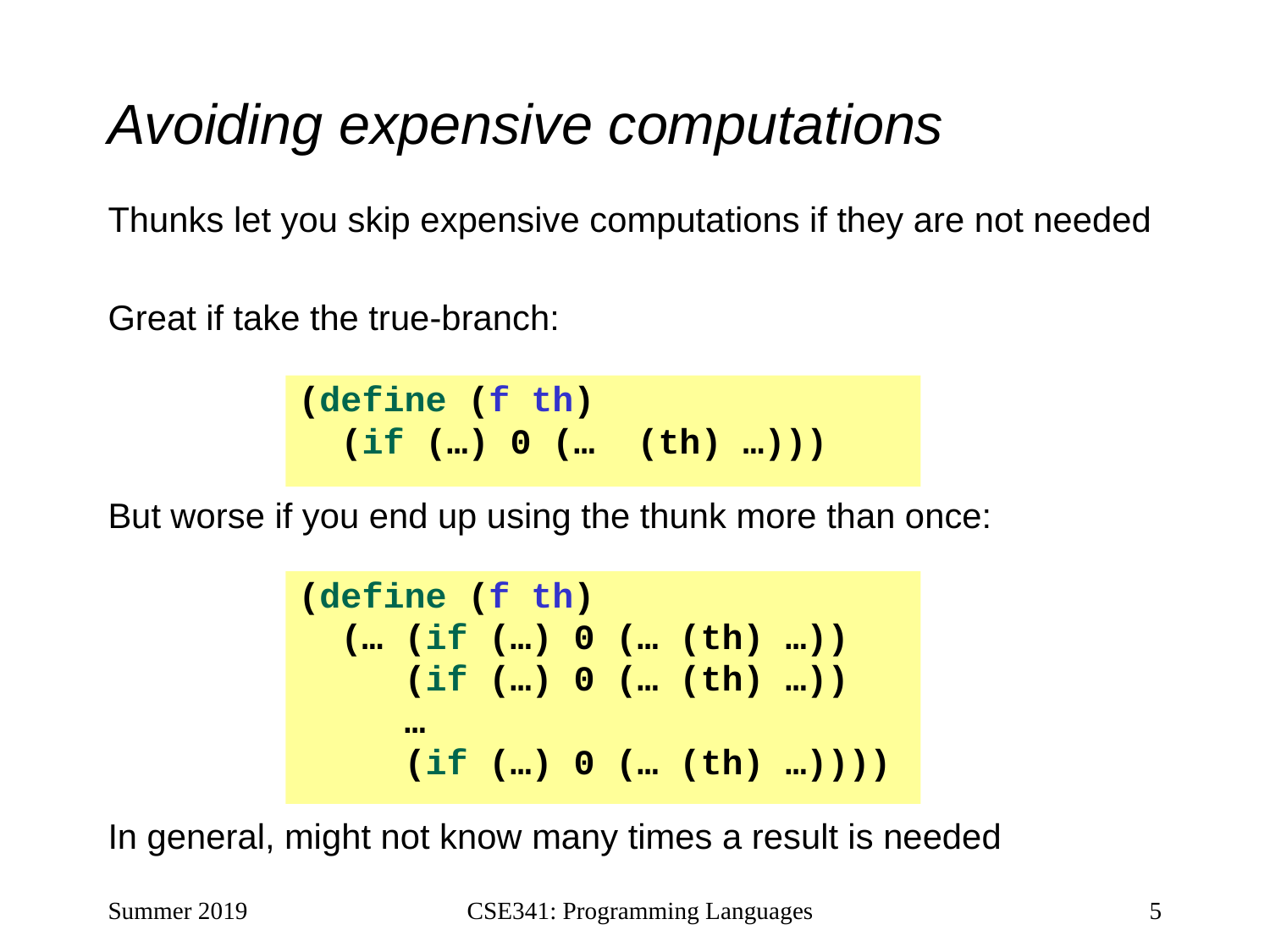

# Avoiding expensive computations
Thunks let you skip expensive computations if they are not needed

Great if take the true-branch:

But worse if you end up using the thunk more than once:

In general, might not know many times a result is needed

(define (f th)
  (if (…) 0 (…  (th) …)))
(define (f th)
  (… (if (…) 0 (… (th) …))
     (if (…) 0 (… (th) …))
     …
     (if (…) 0 (… (th) …))))

Summer 2019
CSE341: Programming Languages
5